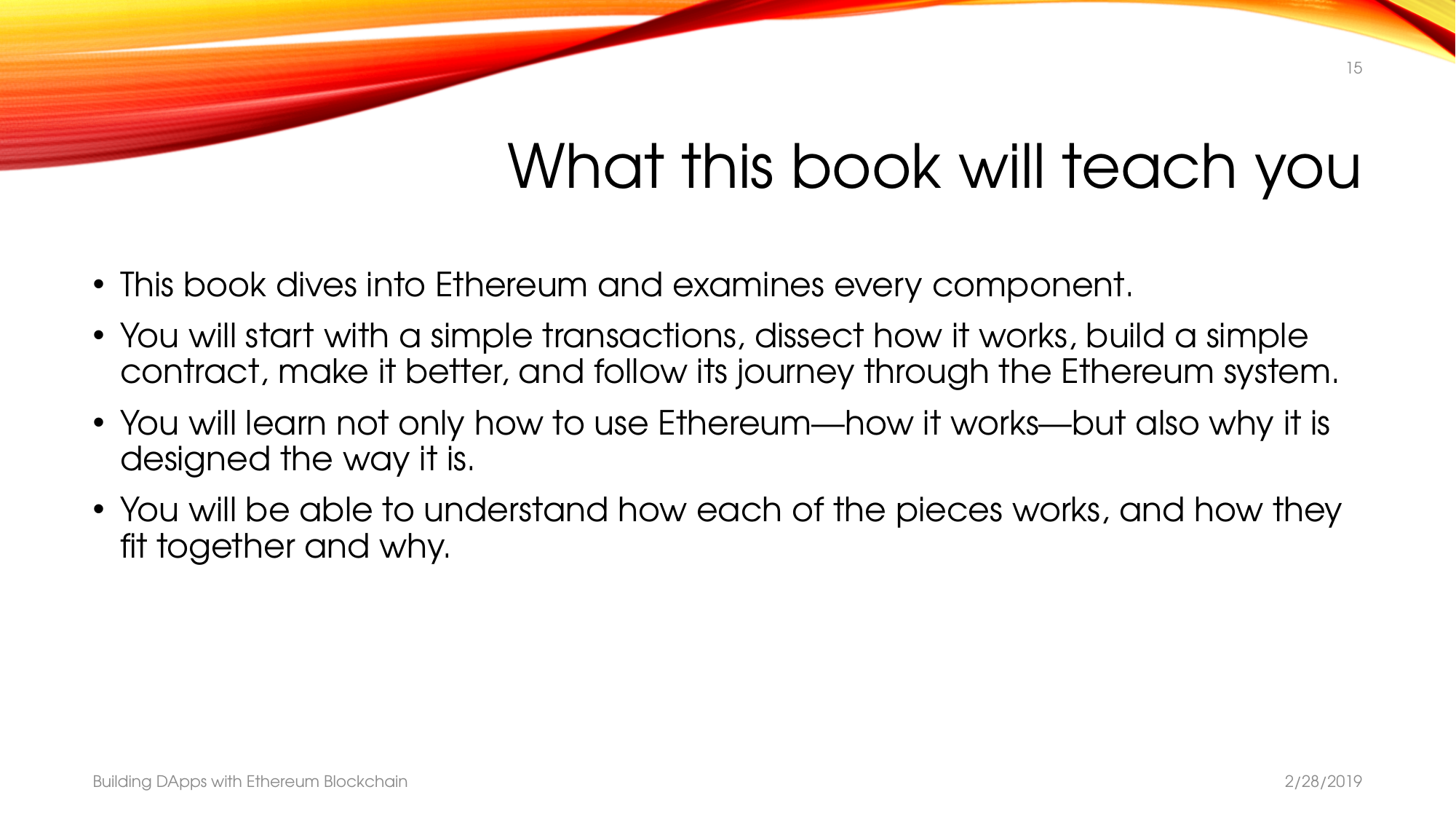

15
# What this book will teach you
This book dives into Ethereum and examines every component.
You will start with a simple transactions, dissect how it works, build a simple contract, make it better, and follow its journey through the Ethereum system.
You will learn not only how to use Ethereum—how it works—but also why it is designed the way it is.
You will be able to understand how each of the pieces works, and how they fit together and why.
Building DApps with Ethereum Blockchain
2/28/2019